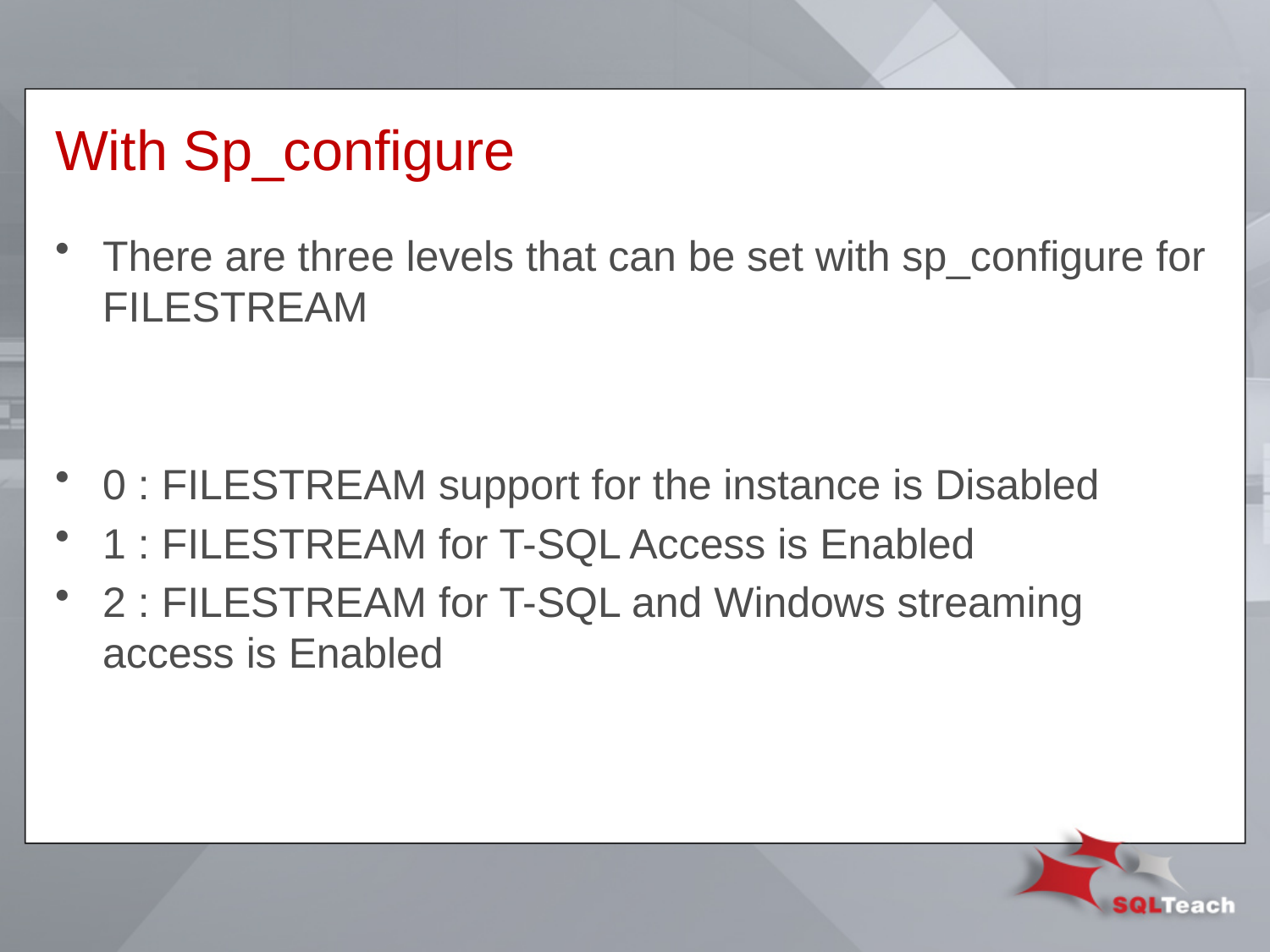

# With Sp_configure
There are three levels that can be set with sp_configure for FILESTREAM

0 : FILESTREAM support for the instance is Disabled
1 : FILESTREAM for T-SQL Access is Enabled
2 : FILESTREAM for T-SQL and Windows streaming access is Enabled